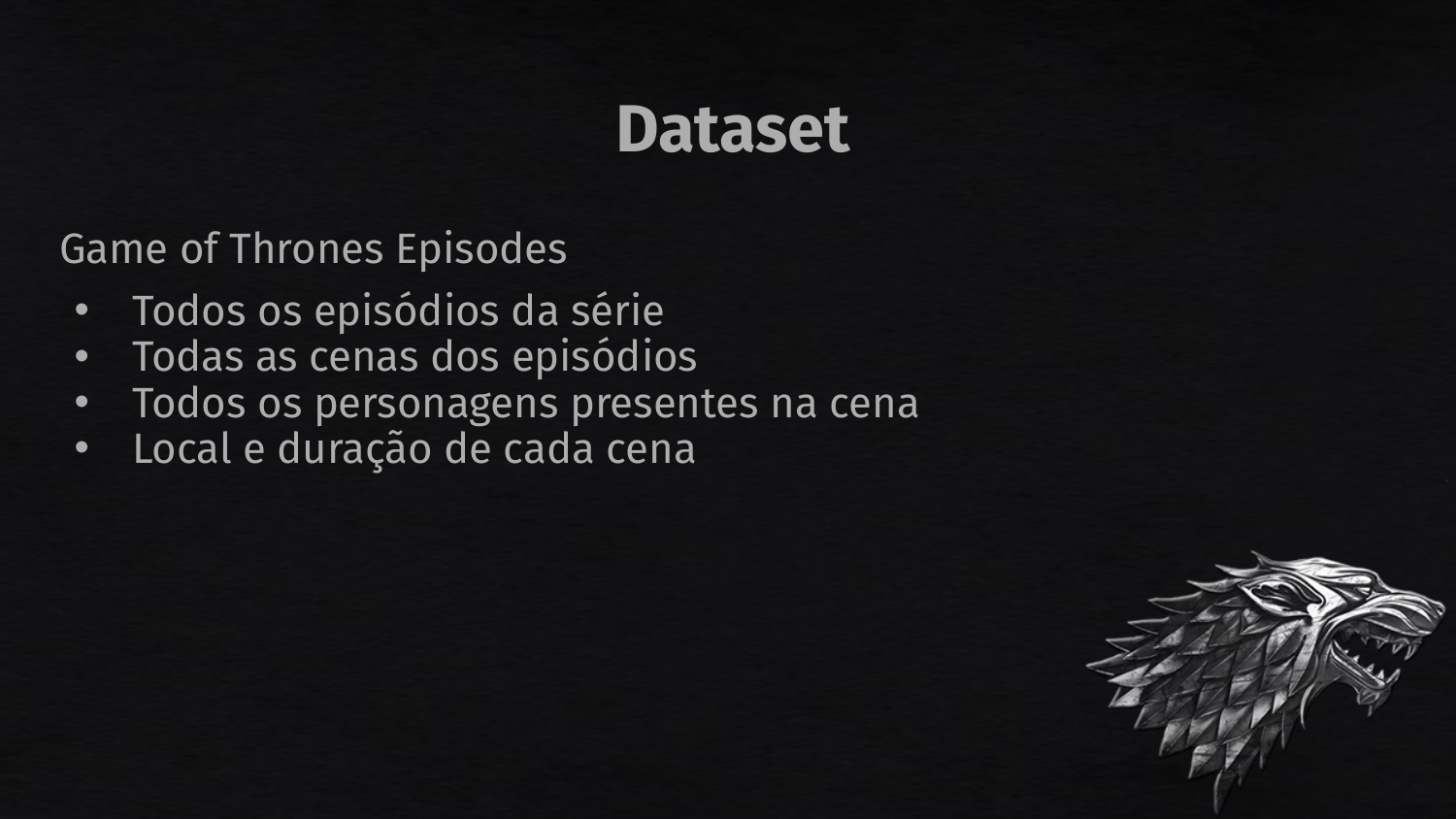

# Dataset
Game of Thrones Episodes
Todos os episódios da série
Todas as cenas dos episódios
Todos os personagens presentes na cena
Local e duração de cada cena